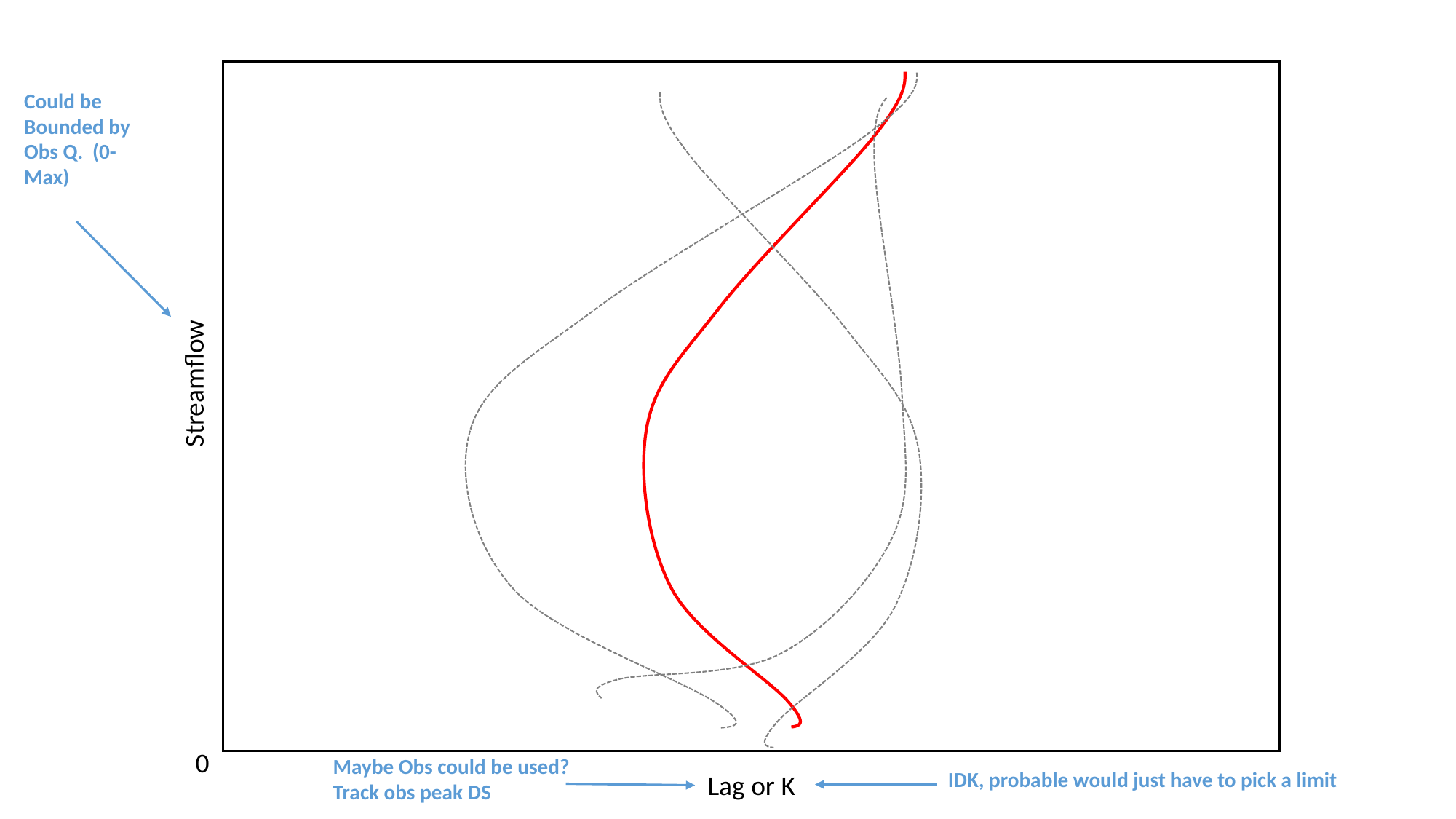

Could be Bounded by Obs Q.  (0-Max)

Streamflow
0
Maybe Obs could be used?
Track obs peak DS
IDK, probable would just have to pick a limit
Lag or K